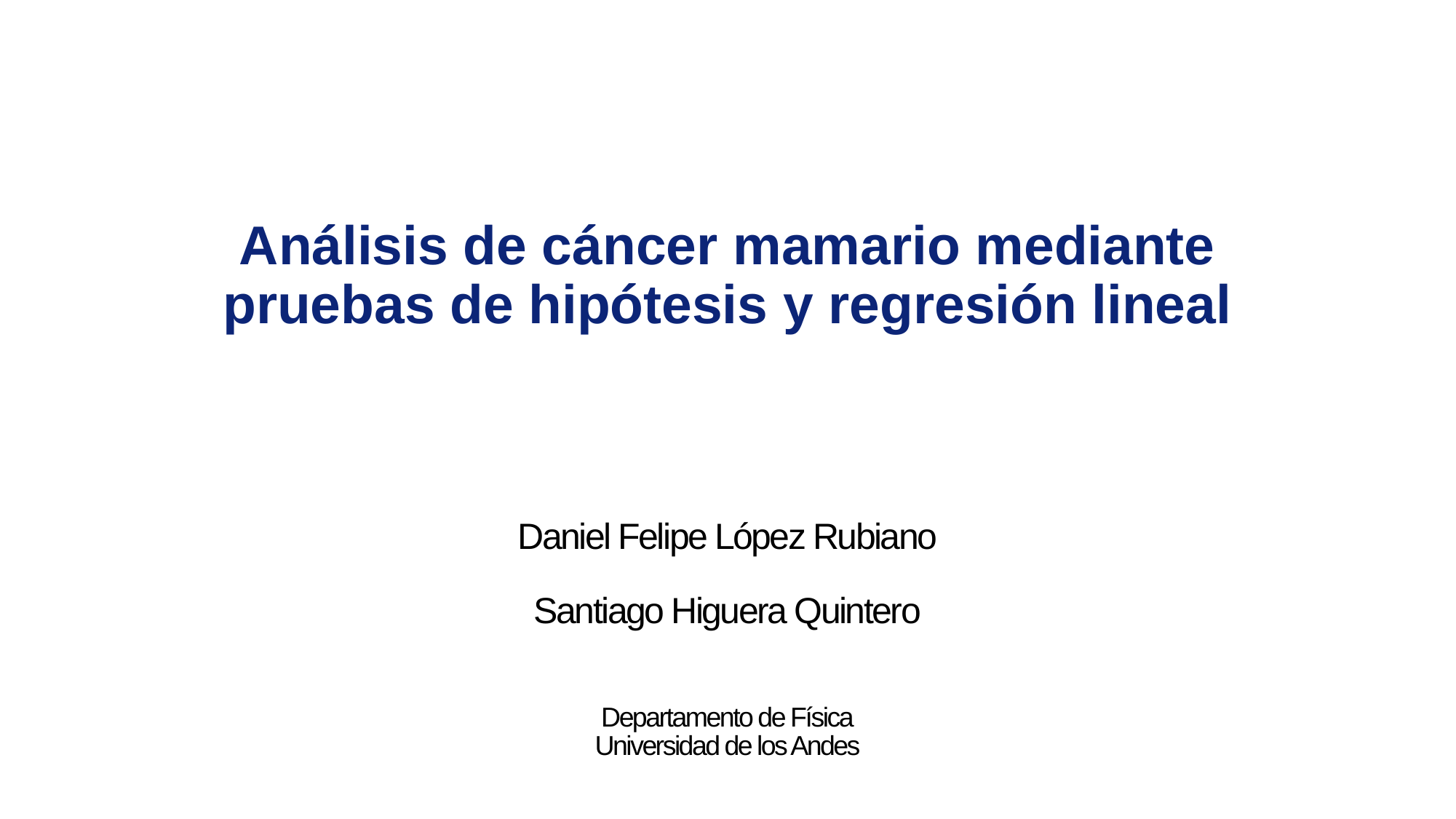

# Análisis de cáncer mamario mediante pruebas de hipótesis y regresión lineal
Daniel Felipe López Rubiano

Santiago Higuera Quintero

Departamento de Física
Universidad de los Andes